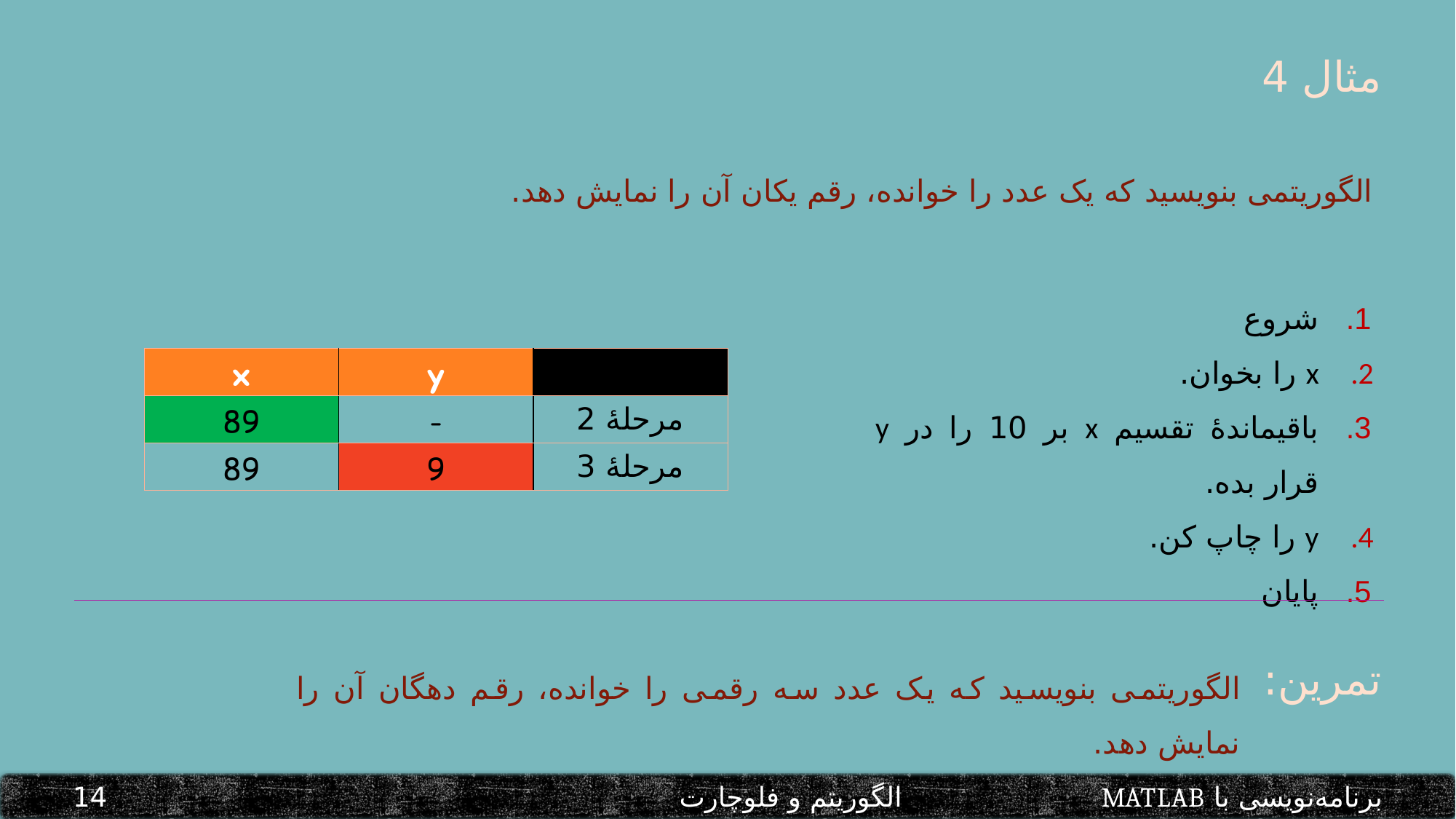

مثال 4
الگوریتمی بنویسید که یک عدد را خوانده، رقم یکان آن را نمایش دهد.
شروع
x را بخوان.
باقیماندۀ تقسیم x بر 10 را در y قرار بده.
y را چاپ کن.
پایان
| x | y |  |
| --- | --- | --- |
| 89 | - | مرحلۀ 2 |
| 89 | 9 | مرحلۀ 3 |
الگوریتمی بنویسید که یک عدد سه رقمی را خوانده، رقم دهگان آن را نمایش دهد.
تمرین:
برنامه‌نویسی با MATLAB			     الگوریتم و فلوچارت						 14